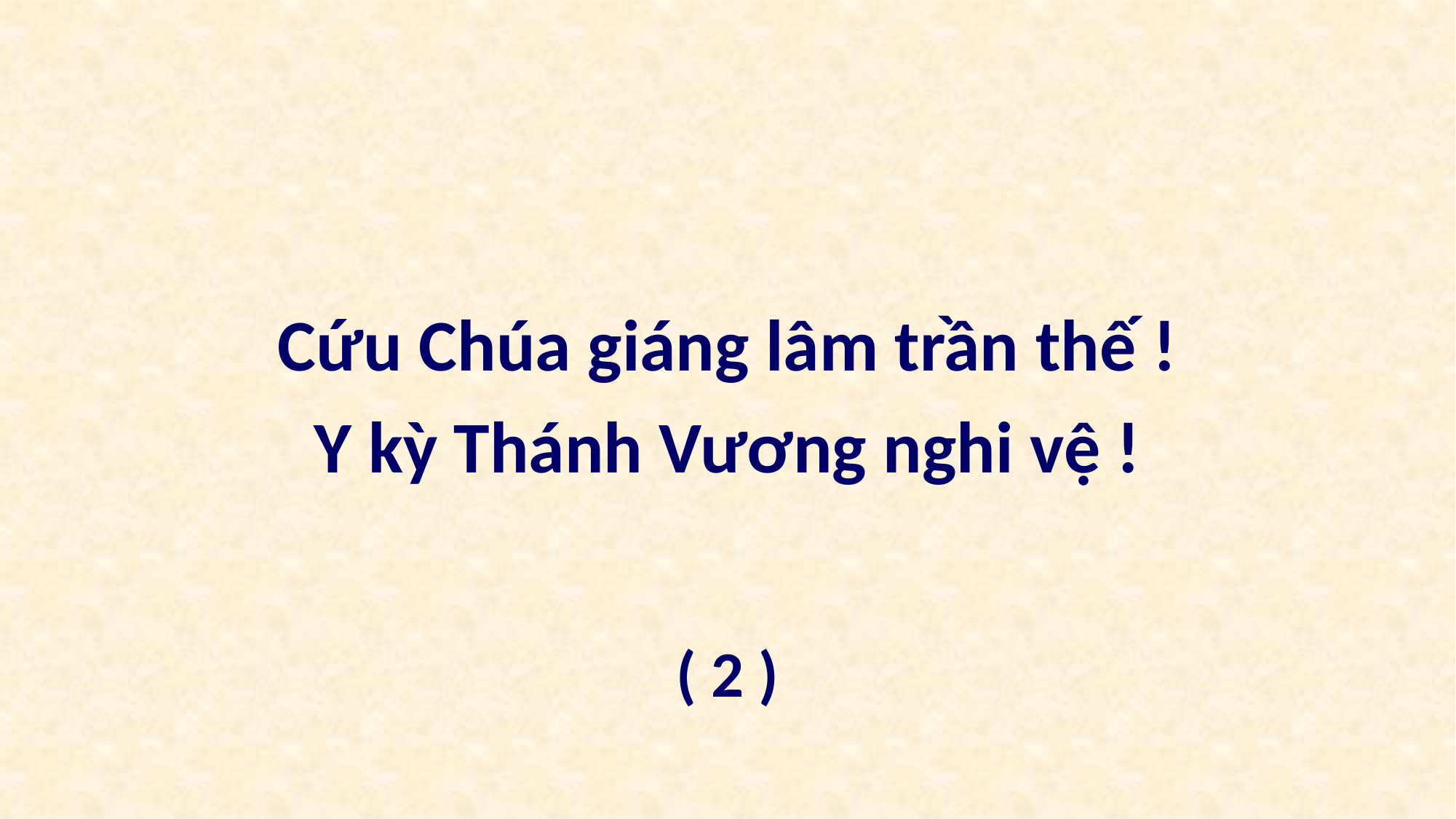

Cứu Chúa giáng lâm trần thế !
Y kỳ Thánh Vương nghi vệ !
( 2 )